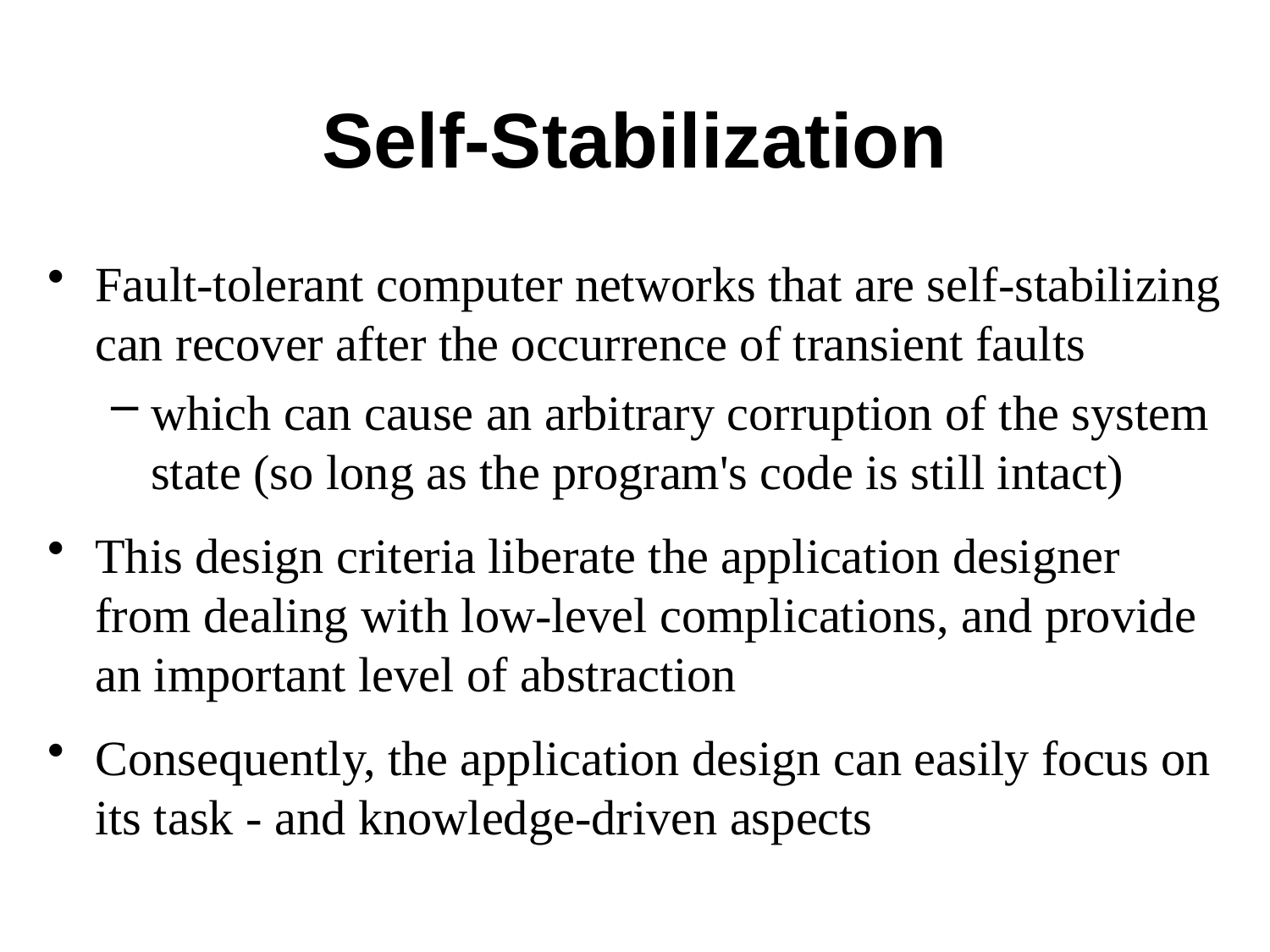

# Self-Stabilization
Fault-tolerant computer networks that are self-stabilizing can recover after the occurrence of transient faults
which can cause an arbitrary corruption of the system state (so long as the program's code is still intact)
This design criteria liberate the application designer from dealing with low-level complications, and provide an important level of abstraction
Consequently, the application design can easily focus on its task - and knowledge-driven aspects